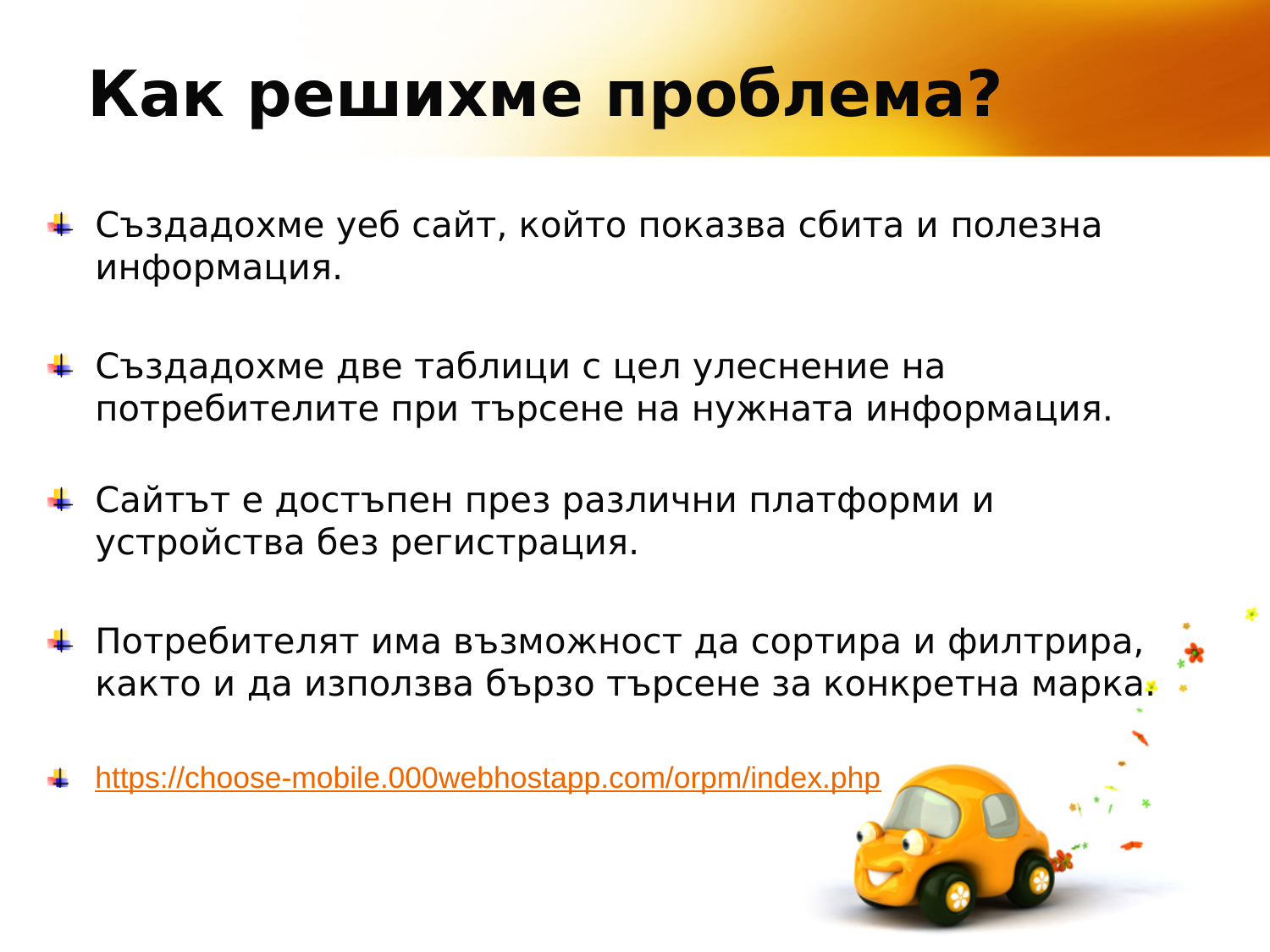

Как решихме проблема?
Създадохме уеб сайт, който показва сбита и полезна информация.

Създадохме две таблици с цел улеснение на потребителите при търсене на нужната информация.
Сайтът е достъпен през различни платформи и устройства без регистрация.

Потребителят има възможност да сортира и филтрира, както и да използва бързо търсене за конкретна марка.

https://choose-mobile.000webhostapp.com/orpm/index.php